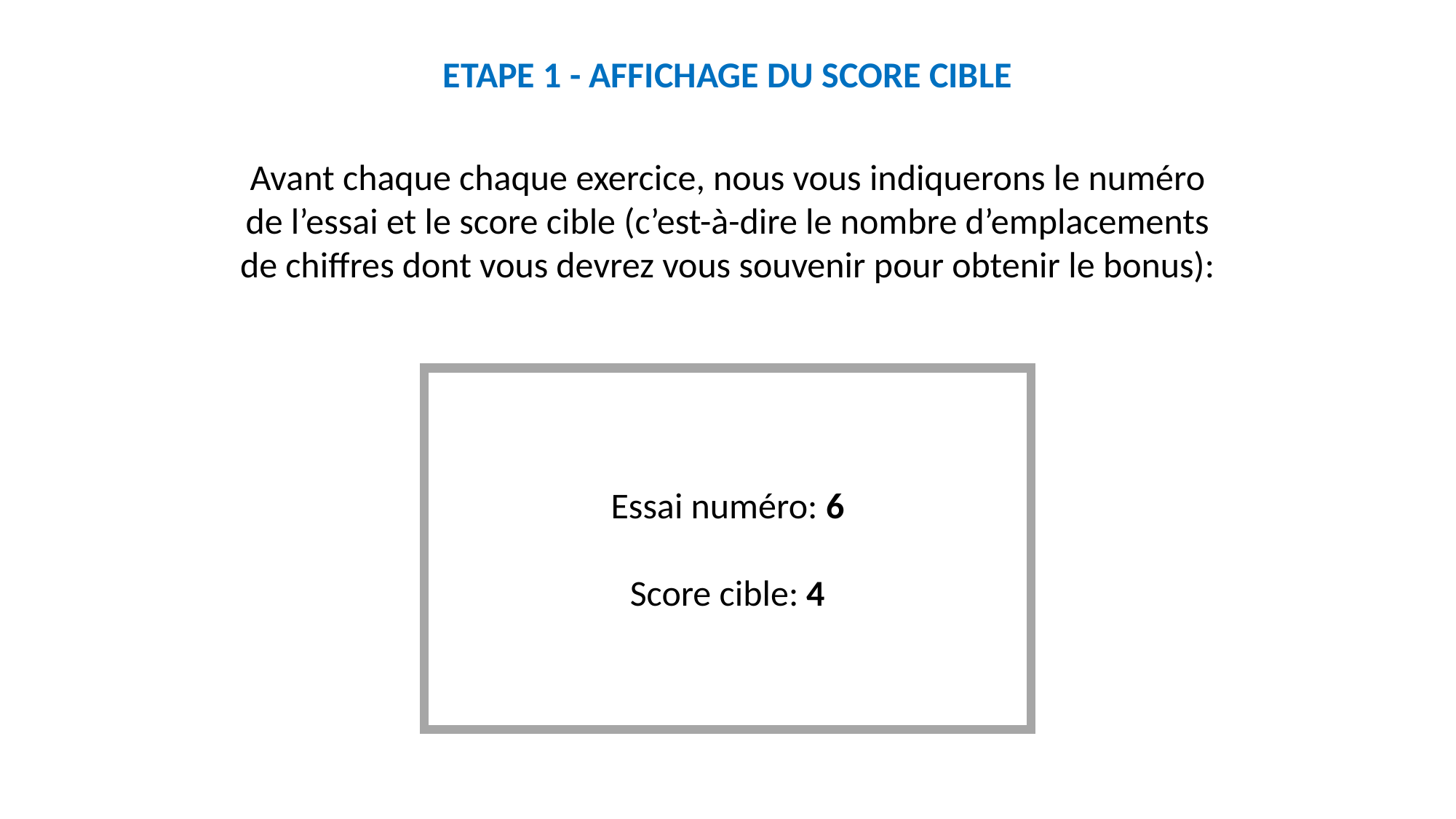

ETAPE 1 - AFFICHAGE DU SCORE CIBLE
Avant chaque chaque exercice, nous vous indiquerons le numéro de l’essai et le score cible (c’est-à-dire le nombre d’emplacements de chiffres dont vous devrez vous souvenir pour obtenir le bonus):

Essai numéro: 6

Score cible: 4